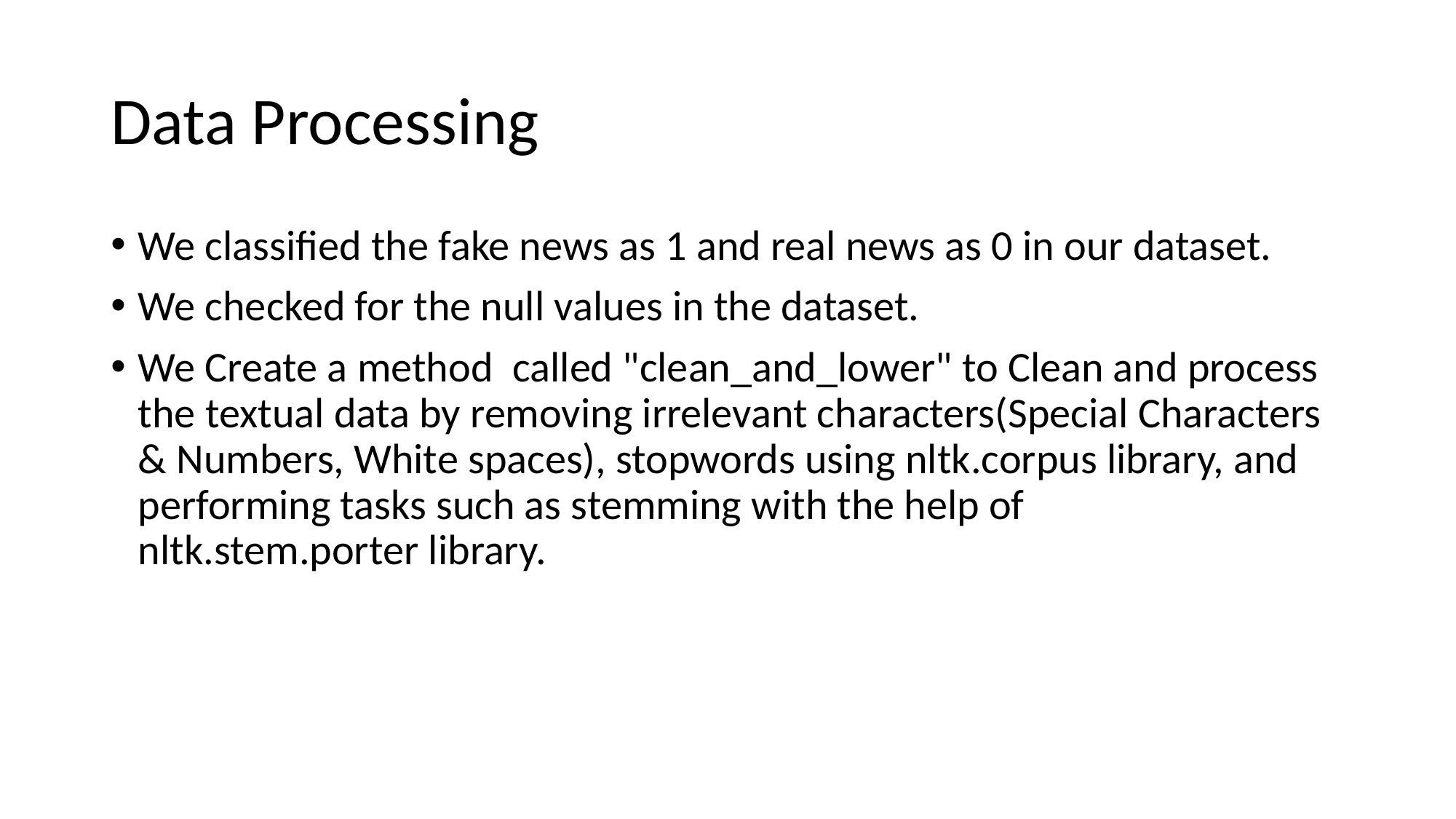

# Data Processing
We classified the fake news as 1 and real news as 0 in our dataset.
We checked for the null values in the dataset.
We Create a method  called "clean_and_lower" to Clean and process the textual data by removing irrelevant characters(Special Characters & Numbers, White spaces), stopwords using nltk.corpus library, and performing tasks such as stemming with the help of nltk.stem.porter library.